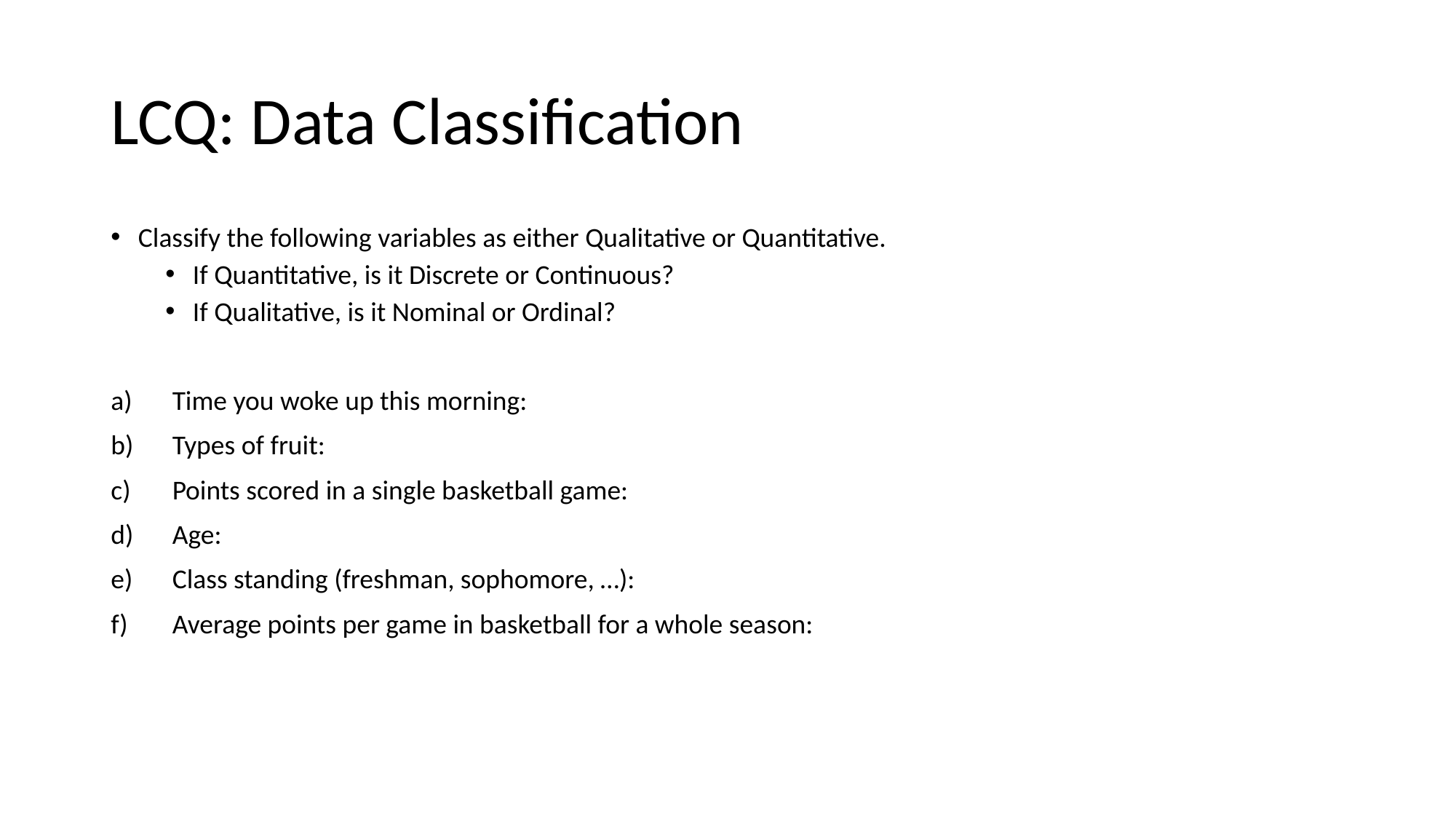

# LCQ: Data Classification
Classify the following variables as either Qualitative or Quantitative.
If Quantitative, is it Discrete or Continuous?
If Qualitative, is it Nominal or Ordinal?

Time you woke up this morning:
Types of fruit:
Points scored in a single basketball game:
Age:
Class standing (freshman, sophomore, …):
Average points per game in basketball for a whole season: